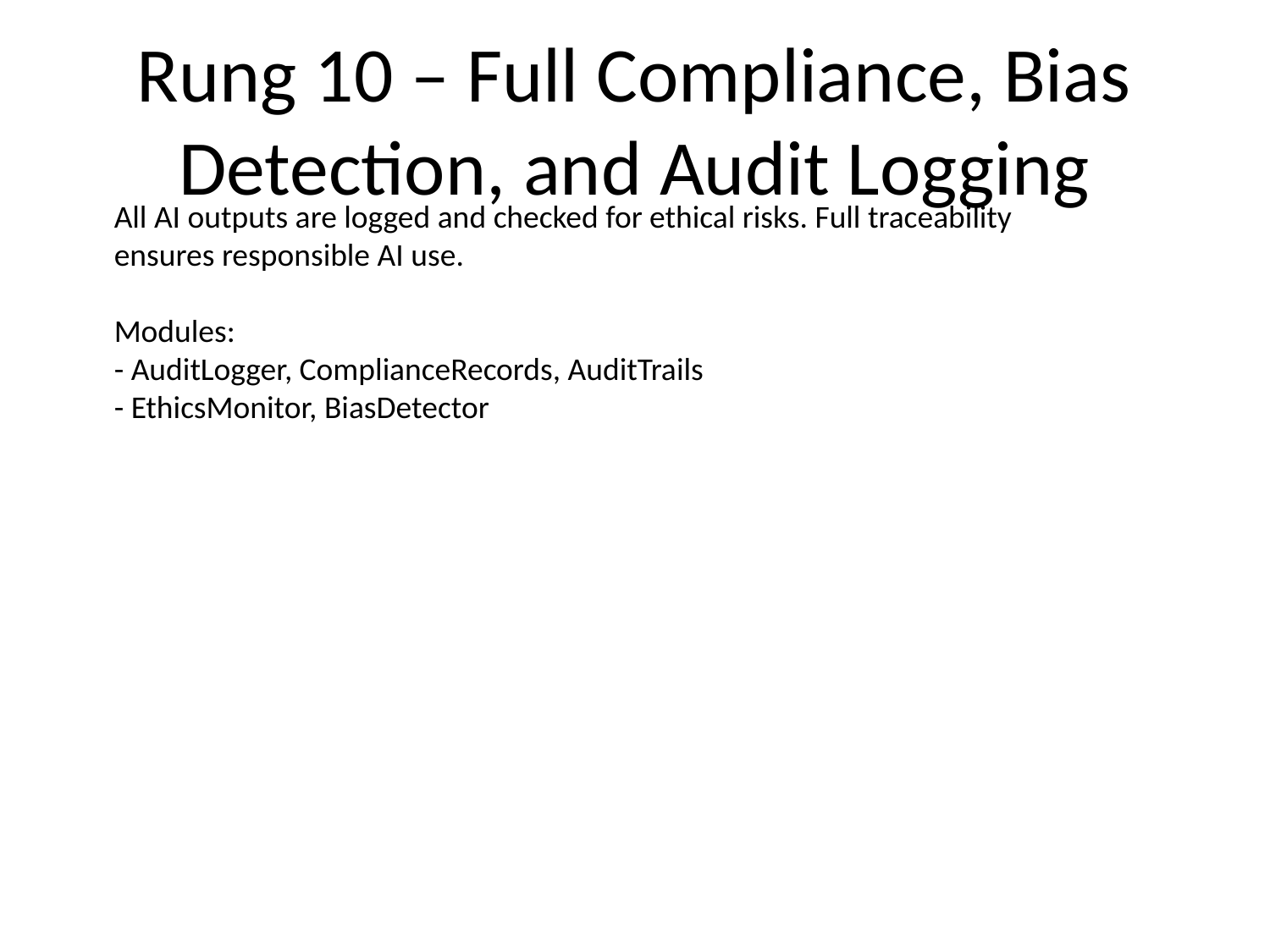

# Rung 10 – Full Compliance, Bias Detection, and Audit Logging
All AI outputs are logged and checked for ethical risks. Full traceability ensures responsible AI use.
Modules:
- AuditLogger, ComplianceRecords, AuditTrails
- EthicsMonitor, BiasDetector